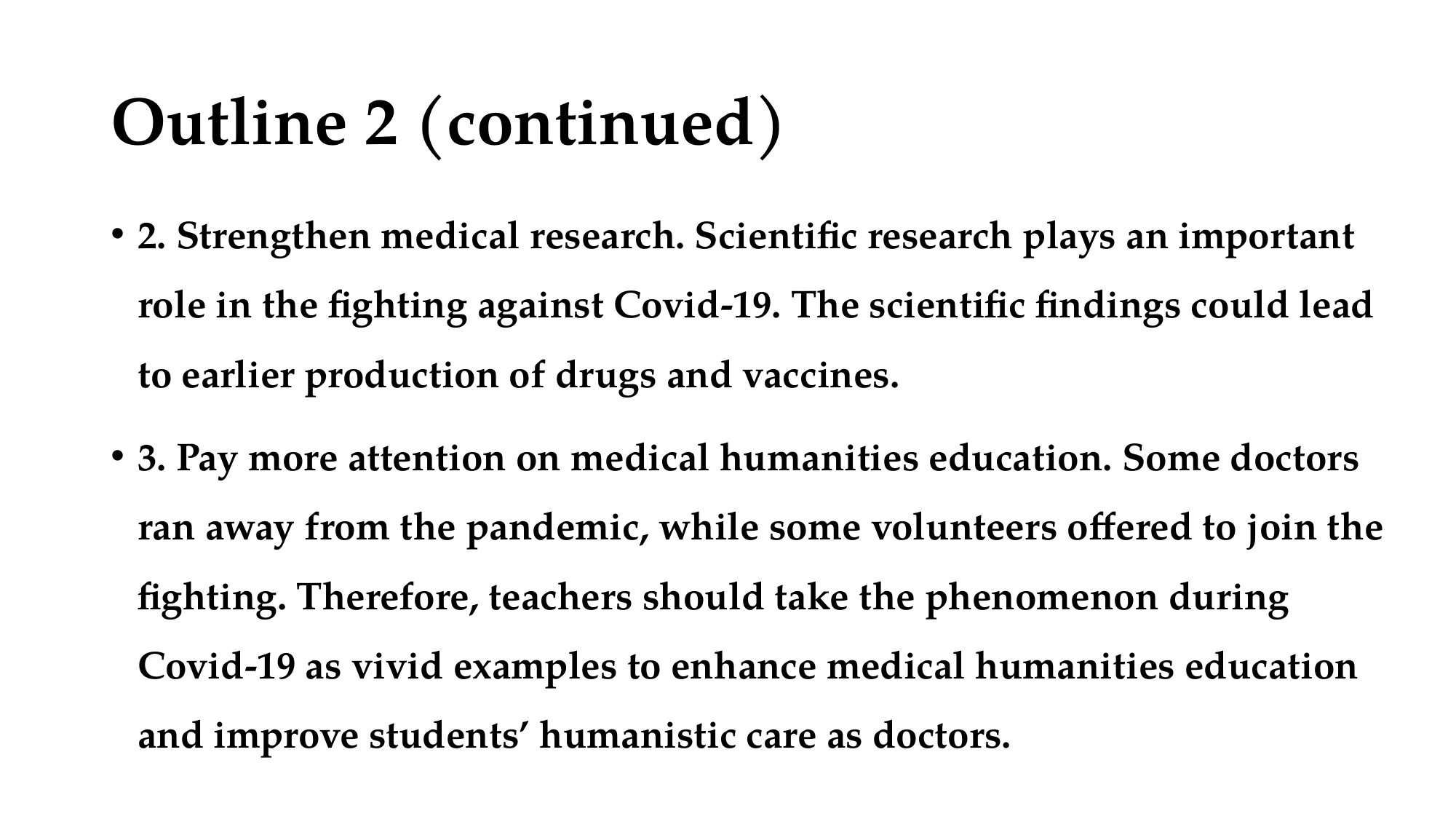

# Outline 2 (continued)
2. Strengthen medical research. Scientific research plays an important role in the fighting against Covid-19. The scientific findings could lead to earlier production of drugs and vaccines.
3. Pay more attention on medical humanities education. Some doctors ran away from the pandemic, while some volunteers offered to join the fighting. Therefore, teachers should take the phenomenon during Covid-19 as vivid examples to enhance medical humanities education and improve students’ humanistic care as doctors.